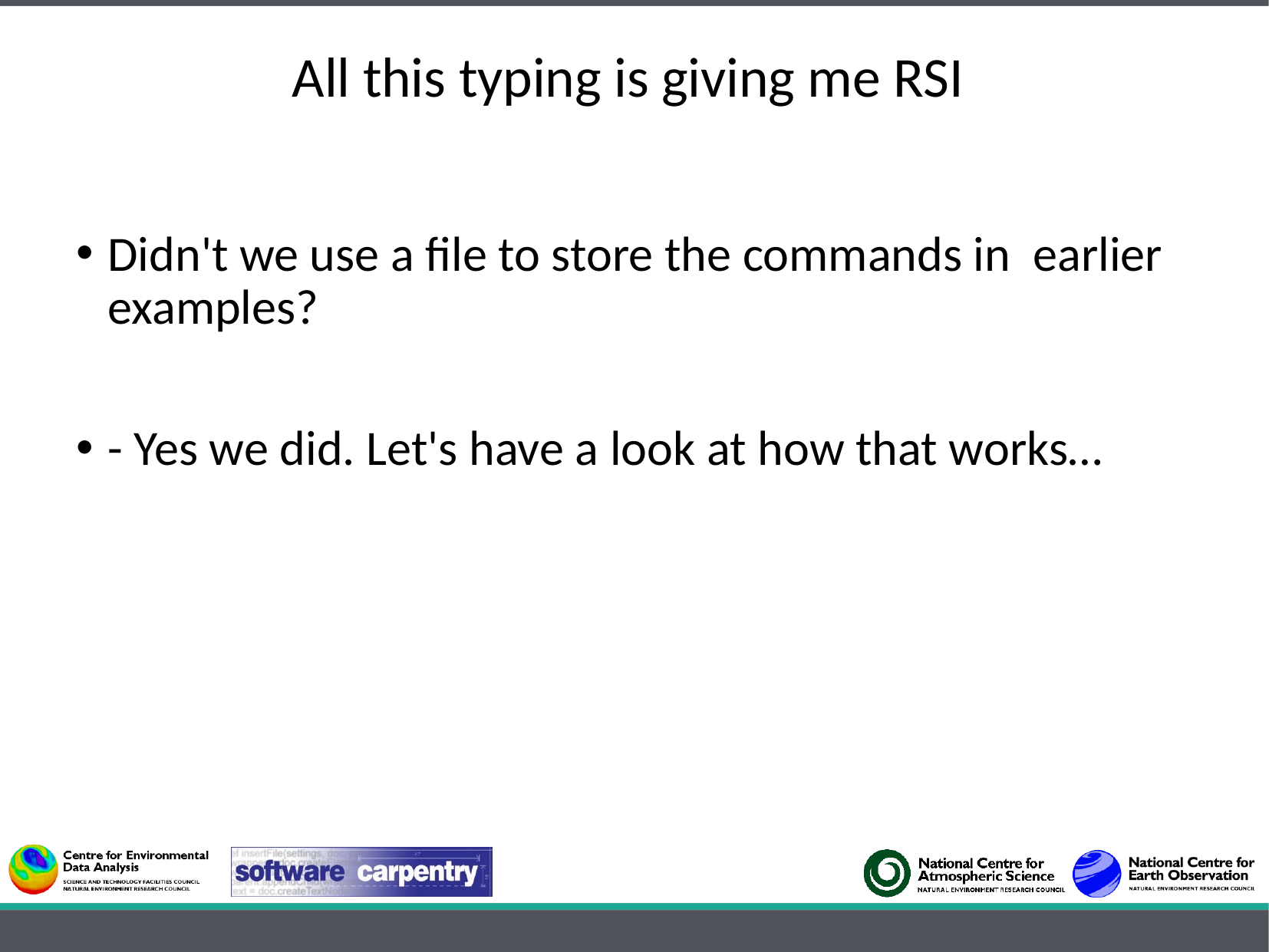

# All this typing is giving me RSI
Didn't we use a file to store the commands in  earlier examples?

- Yes we did. Let's have a look at how that works…